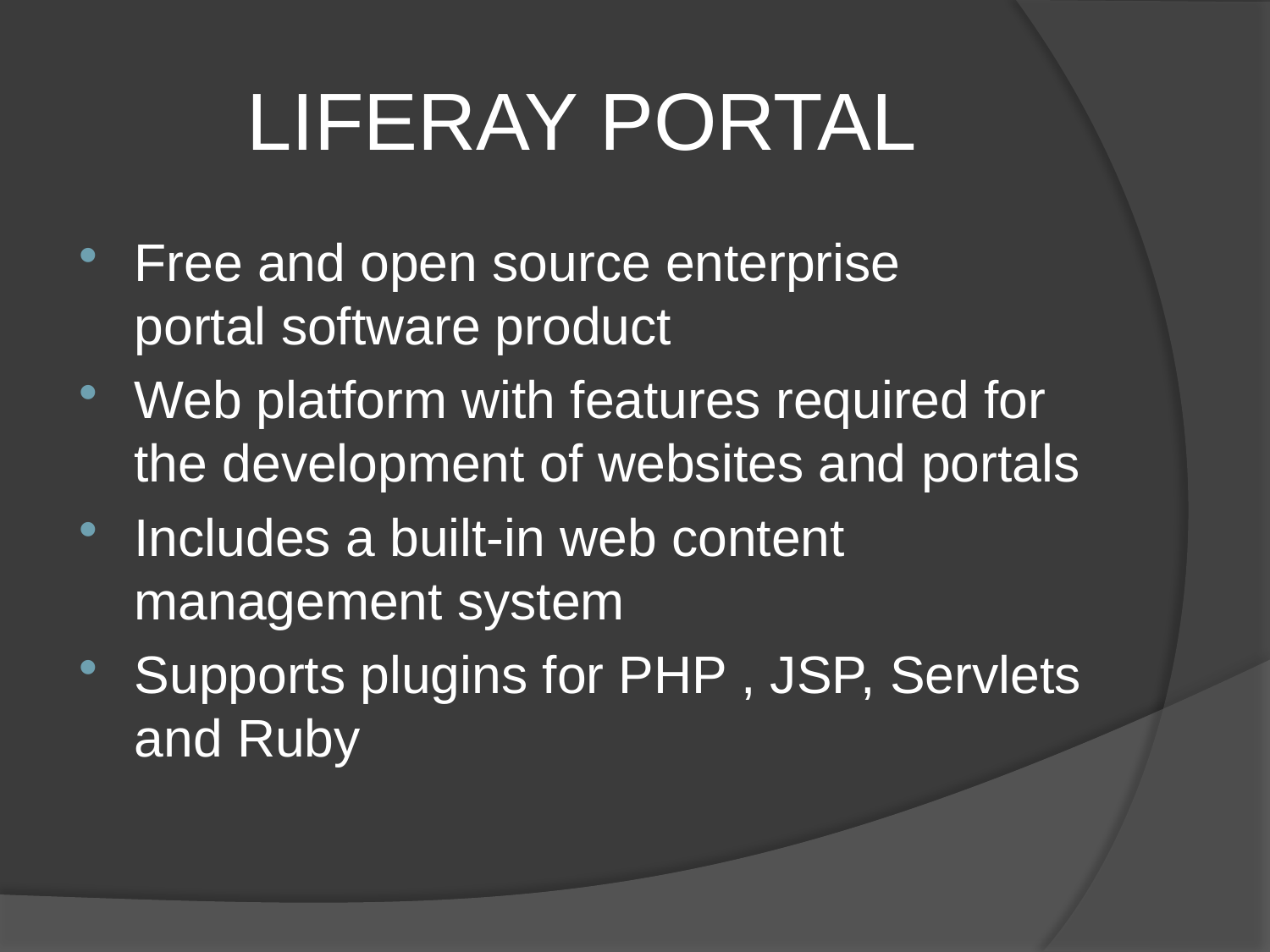

# LIFERAY PORTAL
Free and open source enterprise portal software product
Web platform with features required for the development of websites and portals
Includes a built-in web content management system
Supports plugins for PHP , JSP, Servlets and Ruby